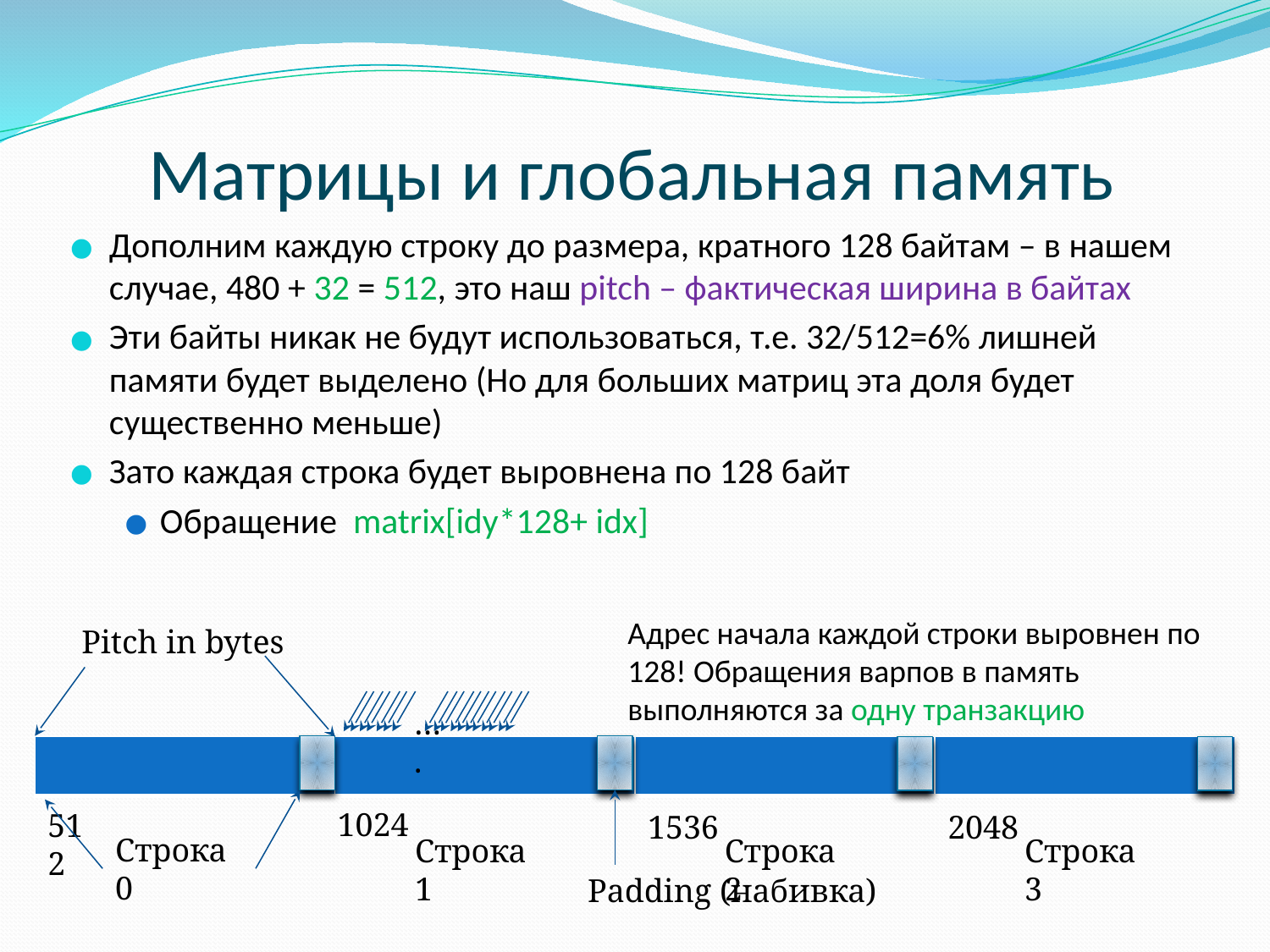

# Матрицы и глобальная память
Дополним каждую строку до размера, кратного 128 байтам – в нашем случае, 480 + 32 = 512, это наш pitch – фактическая ширина в байтах
Эти байты никак не будут использоваться, т.е. 32/512=6% лишней памяти будет выделено (Но для больших матриц эта доля будет существенно меньше)
Зато каждая строка будет выровнена по 128 байт
Обращение  matrix[idy*128+ idx]

Адрес начала каждой строки выровнен по 128! Обращения варпов в память выполняются за одну транзакцию
Pitch in bytes
….

|  |  |  |  |
| --- | --- | --- | --- |

1024
512
1536
2048
Строка 0
Строка 1
Строка 2
Строка 3
Padding (набивка)